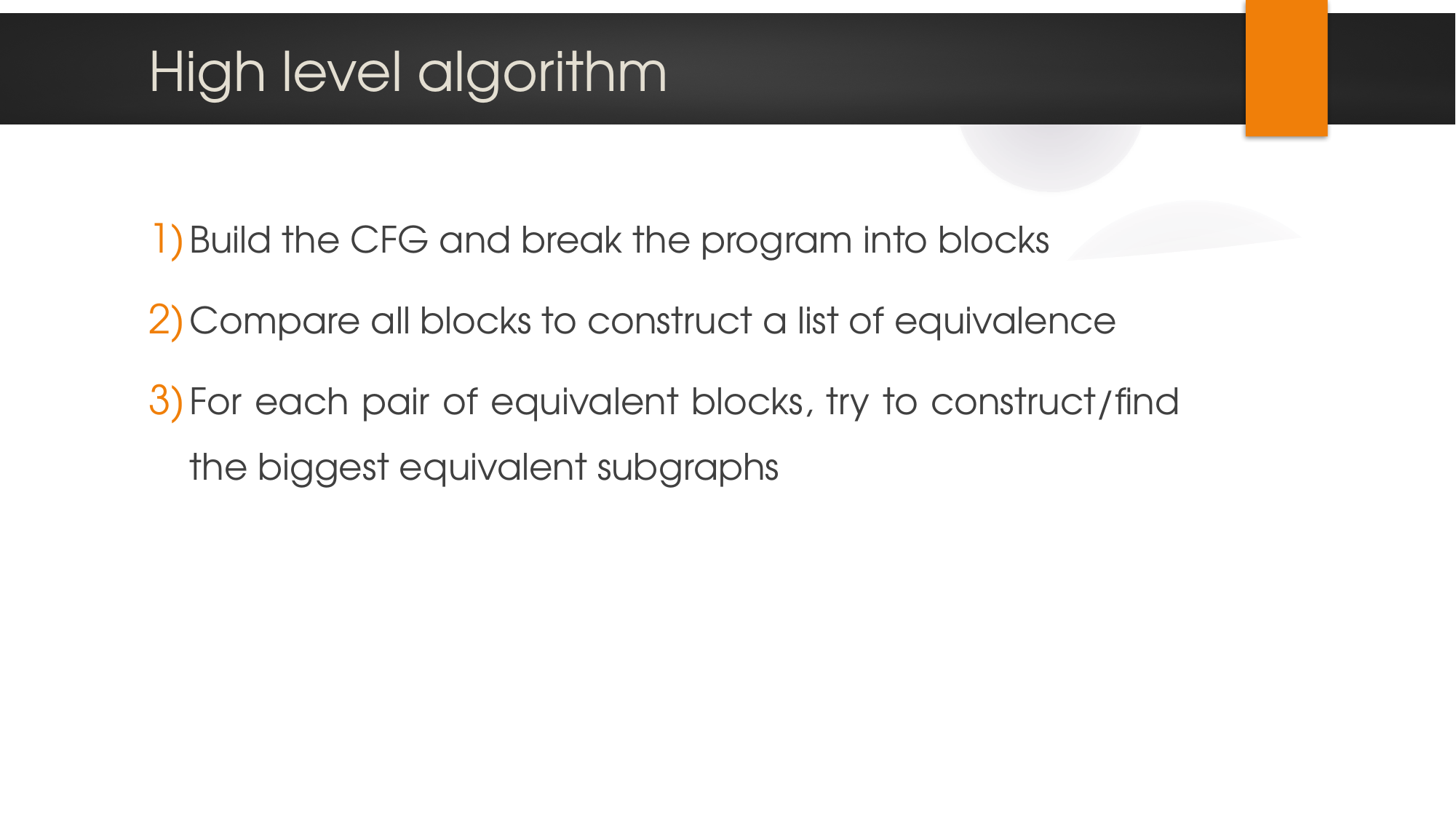

# High level algorithm
Build the CFG and break the program into blocks
Compare all blocks to construct a list of equivalence
For each pair of equivalent blocks, try to construct/find the biggest equivalent subgraphs